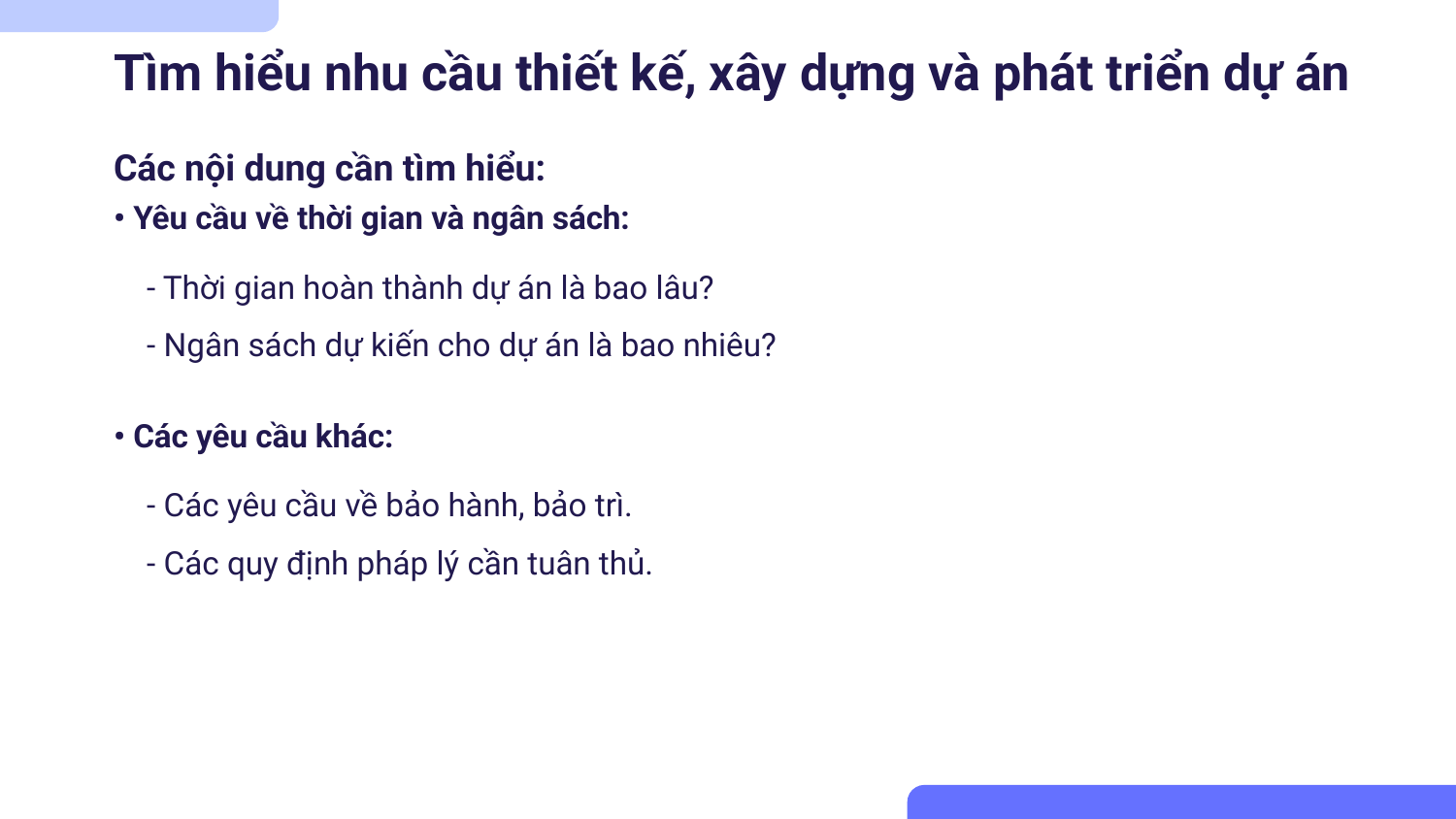

# Tìm hiểu nhu cầu thiết kế, xây dựng và phát triển dự án
Các nội dung cần tìm hiểu:
• Yêu cầu về thời gian và ngân sách:
- Thời gian hoàn thành dự án là bao lâu?
- Ngân sách dự kiến cho dự án là bao nhiêu?
• Các yêu cầu khác:
- Các yêu cầu về bảo hành, bảo trì.
- Các quy định pháp lý cần tuân thủ.